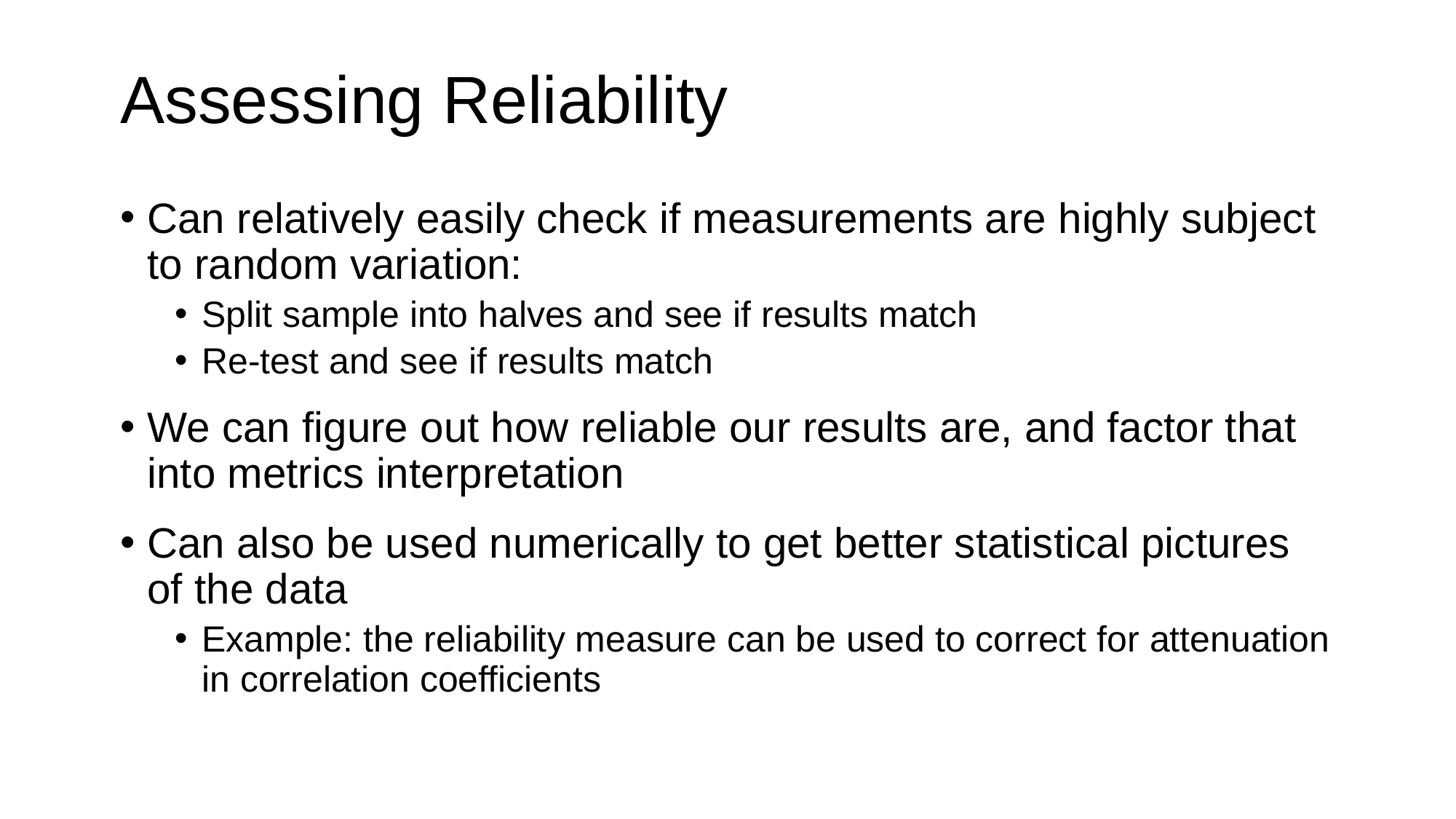

# Assessing Reliability
Can relatively easily check if measurements are highly subject to random variation:
Split sample into halves and see if results match
Re-test and see if results match
We can figure out how reliable our results are, and factor that into metrics interpretation
Can also be used numerically to get better statistical pictures of the data
Example: the reliability measure can be used to correct for attenuation in correlation coefficients